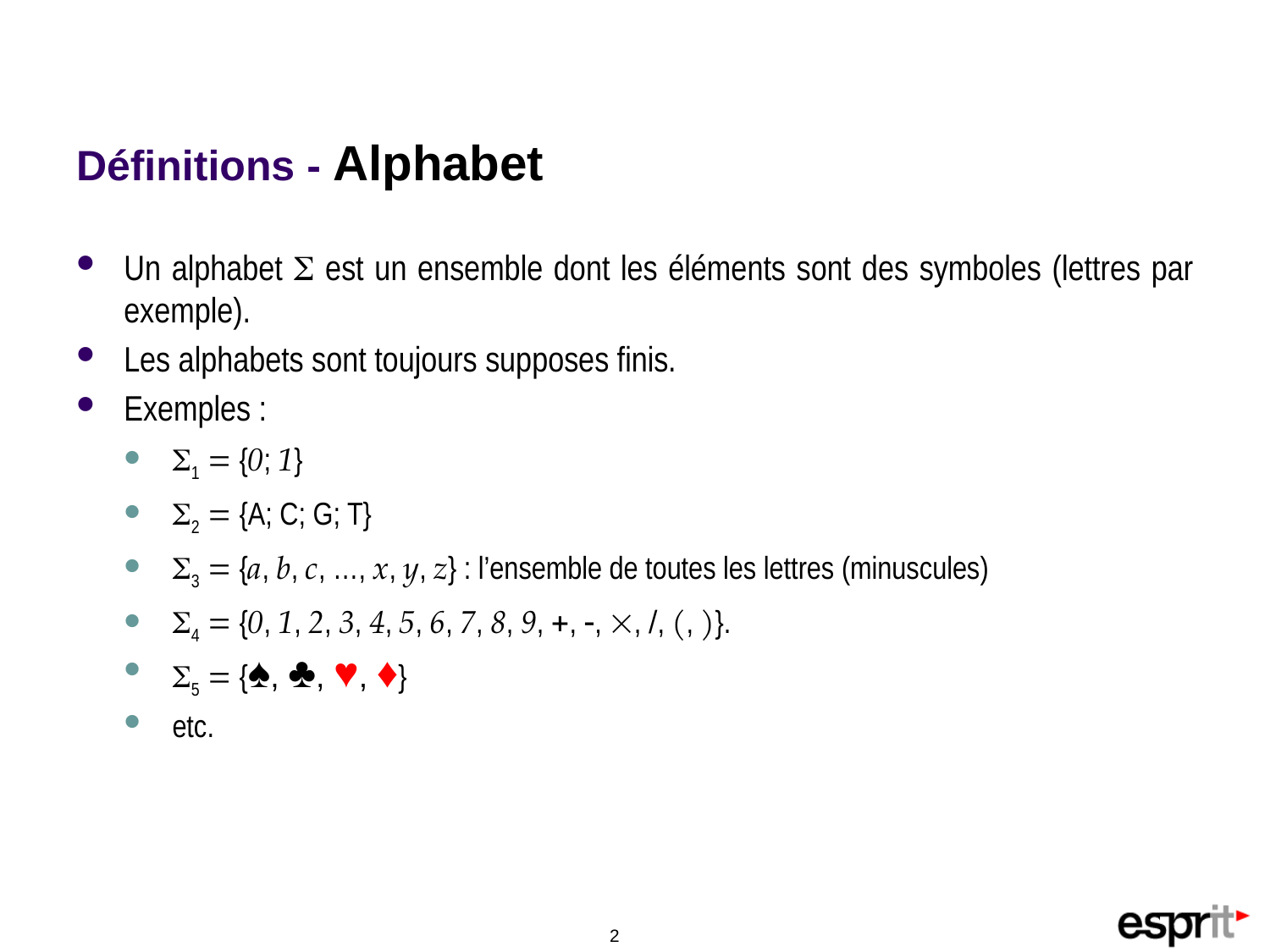

# Définitions - Alphabet
Un alphabet Σ est un ensemble dont les éléments sont des symboles (lettres par exemple).
Les alphabets sont toujours supposes finis.
Exemples :
Σ1 = {0; 1}
Σ2 = {A; C; G; T}
Σ3 = {a, b, c, …, x, y, z} : l’ensemble de toutes les lettres (minuscules)
Σ4 = {0, 1, 2, 3, 4, 5, 6, 7, 8, 9, +, −, ×, /, (, )}.
Σ5 = {♠, ♣, ♥, ♦}
etc.
2